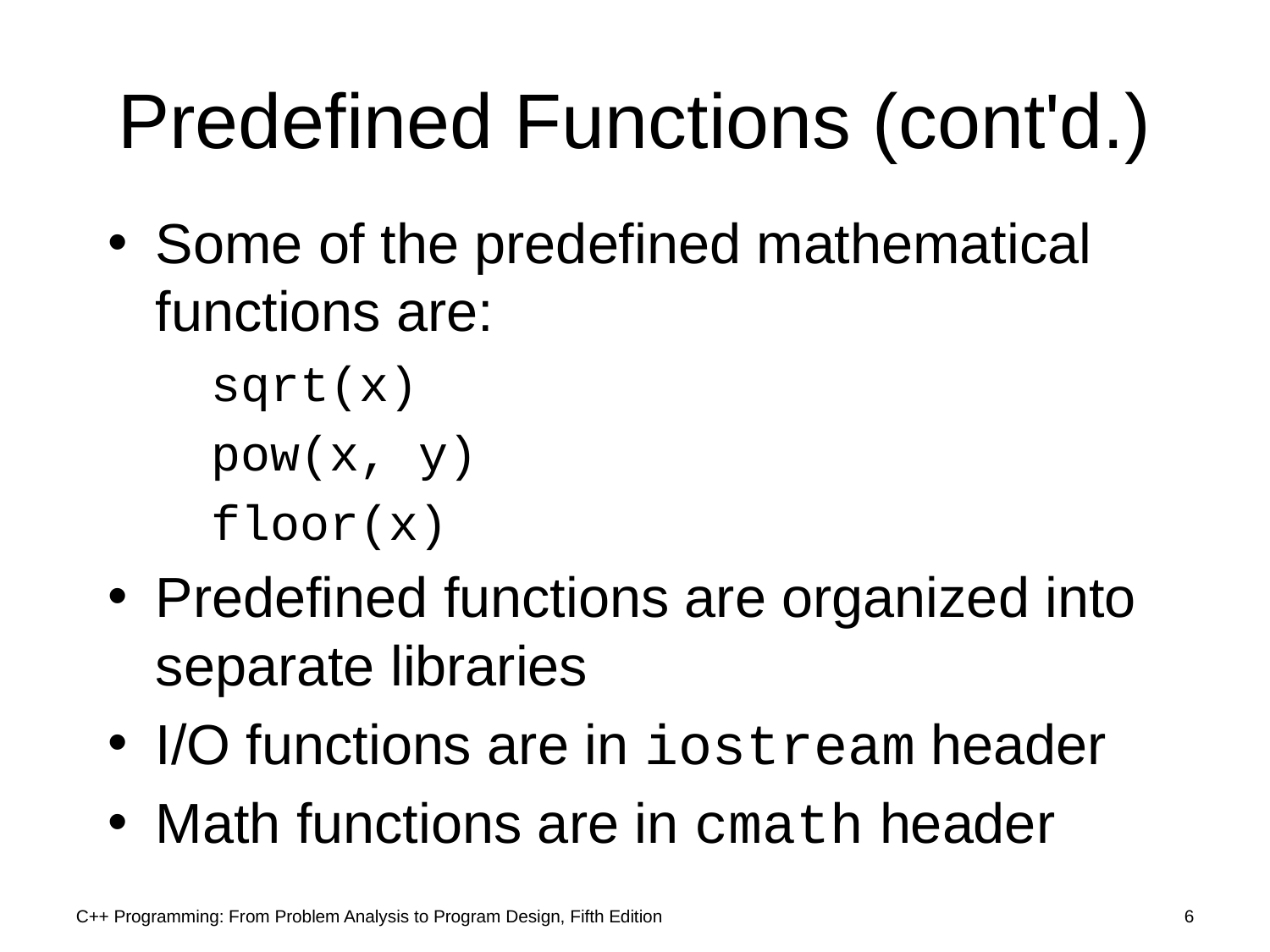

# Predefined Functions (cont'd.)
Some of the predefined mathematical functions are:
	sqrt(x)
	pow(x, y)
	floor(x)
Predefined functions are organized into separate libraries
I/O functions are in iostream header
Math functions are in cmath header